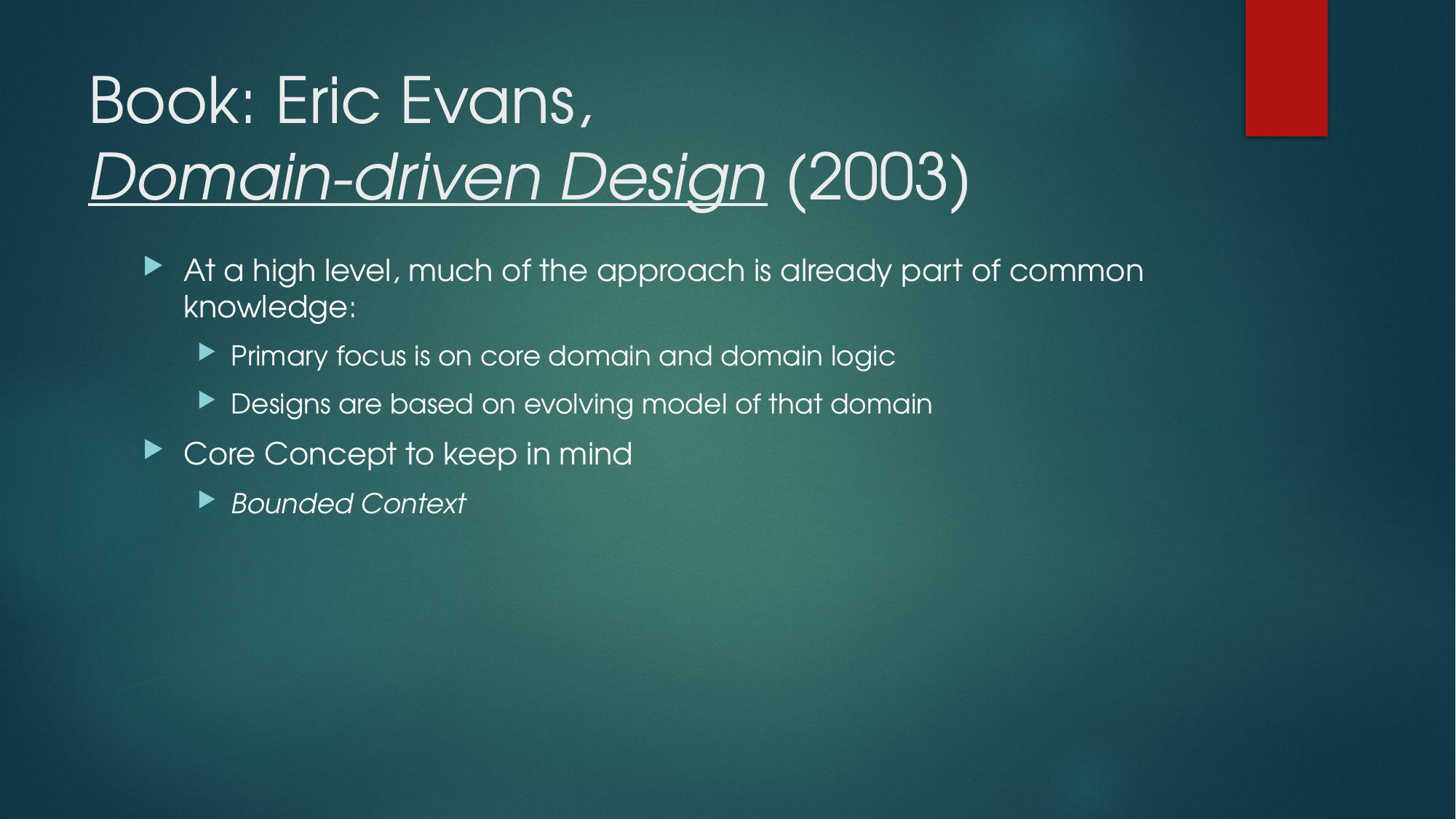

# Book: Eric Evans, Domain-driven Design (2003)
At a high level, much of the approach is already part of common knowledge:
Primary focus is on core domain and domain logic
Designs are based on evolving model of that domain
Core Concept to keep in mind
Bounded Context